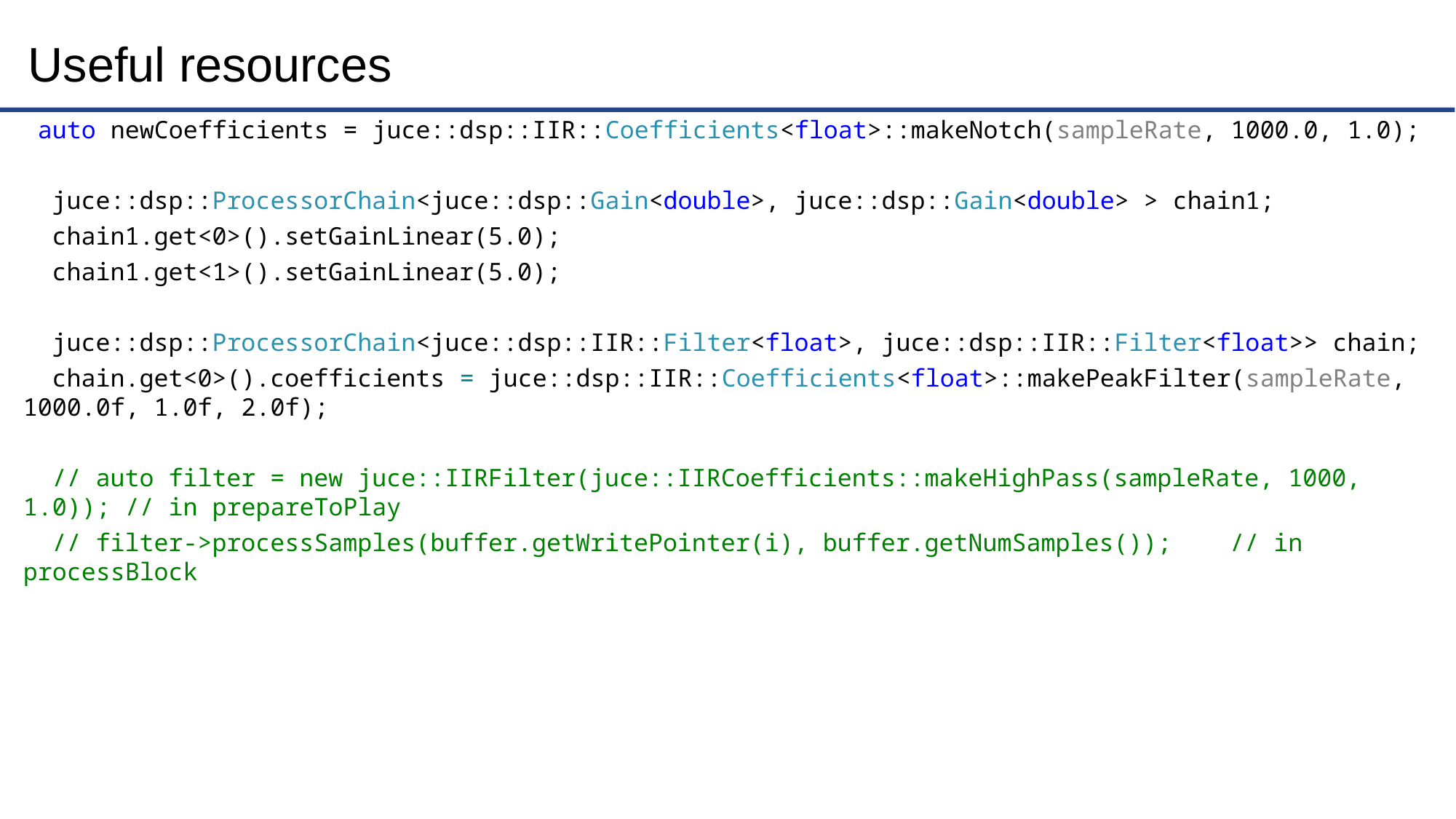

# Useful resources
 auto newCoefficients = juce::dsp::IIR::Coefficients<float>::makeNotch(sampleRate, 1000.0, 1.0);

  juce::dsp::ProcessorChain<juce::dsp::Gain<double>, juce::dsp::Gain<double> > chain1;
  chain1.get<0>().setGainLinear(5.0);
  chain1.get<1>().setGainLinear(5.0);

  juce::dsp::ProcessorChain<juce::dsp::IIR::Filter<float>, juce::dsp::IIR::Filter<float>> chain;
  chain.get<0>().coefficients = juce::dsp::IIR::Coefficients<float>::makePeakFilter(sampleRate, 1000.0f, 1.0f, 2.0f);

  // auto filter = new juce::IIRFilter(juce::IIRCoefficients::makeHighPass(sampleRate, 1000, 1.0)); // in prepareToPlay
  // filter->processSamples(buffer.getWritePointer(i), buffer.getNumSamples());    // in processBlock